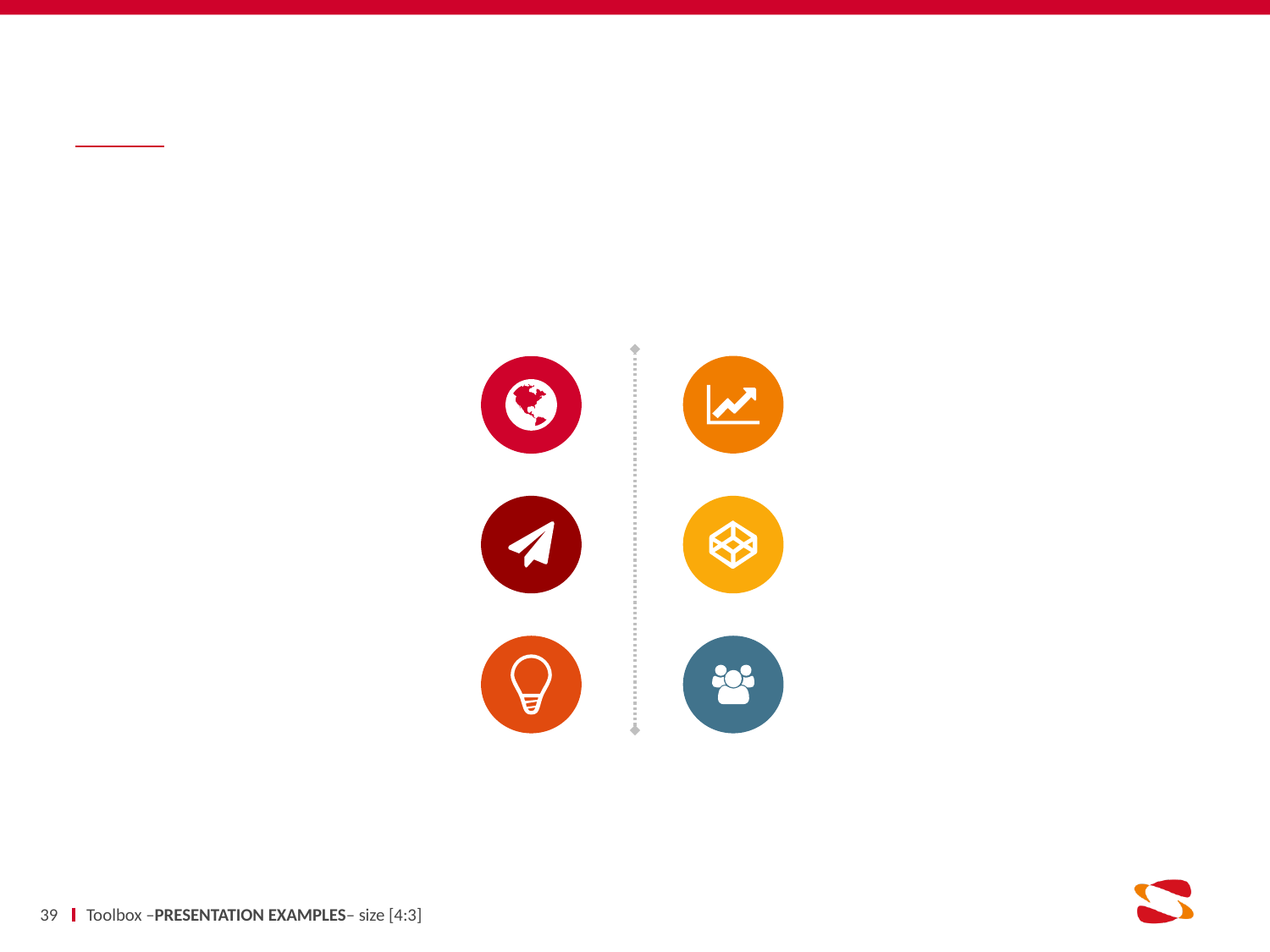

#

39
Toolbox –PRESENTATION EXAMPLES– size [4:3]